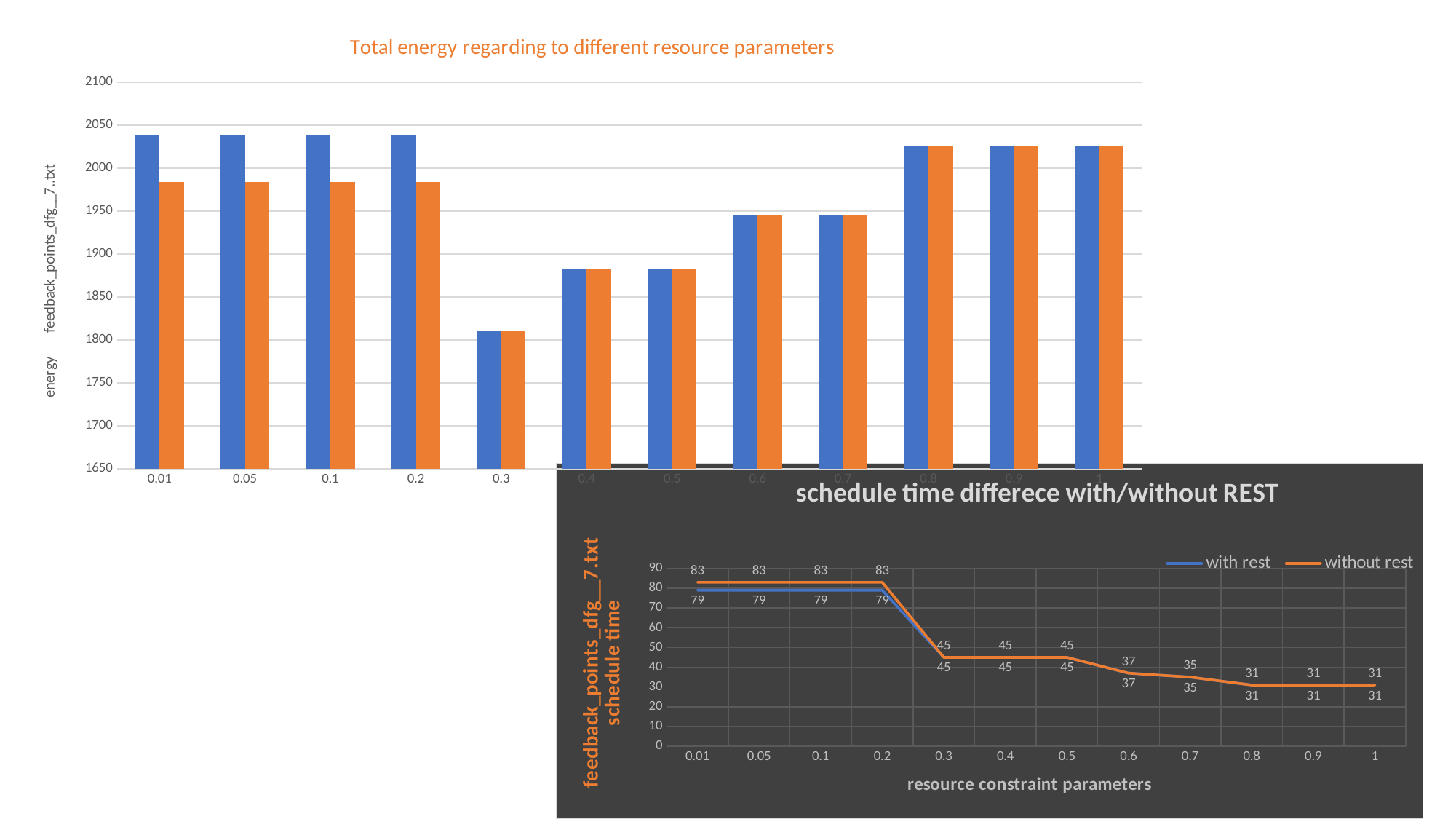

### Chart: Total energy regarding to different resource parameters

| Category |  |  |
|---|---|---|
| 0.01 | 2038.8 | 1984.4 |
| 0.05 | 2038.8 | 1984.4 |
| 0.1 | 2038.8 | 1984.4 |
| 0.2 | 2038.8 | 1984.4 |
| 0.3 | 1810.0 | 1810.0 |
| 0.4 | 1882.0 | 1882.0 |
| 0.5 | 1882.0 | 1882.0 |
| 0.6 | 1946.0 | 1946.0 |
| 0.7 | 1946.0 | 1946.0 |
| 0.8 | 2026.0 | 2026.0 |
| 0.9 | 2026.0 | 2026.0 |
| 1 | 2026.0 | 2026.0 |

### Chart: schedule time differece with/without REST

| Category |  |  |
|---|---|---|
| 0.01 | 79.0 | 83.0 |
| 0.05 | 79.0 | 83.0 |
| 0.1 | 79.0 | 83.0 |
| 0.2 | 79.0 | 83.0 |
| 0.3 | 45.0 | 45.0 |
| 0.4 | 45.0 | 45.0 |
| 0.5 | 45.0 | 45.0 |
| 0.6 | 37.0 | 37.0 |
| 0.7 | 35.0 | 35.0 |
| 0.8 | 31.0 | 31.0 |
| 0.9 | 31.0 | 31.0 |
| 1 | 31.0 | 31.0 |
40